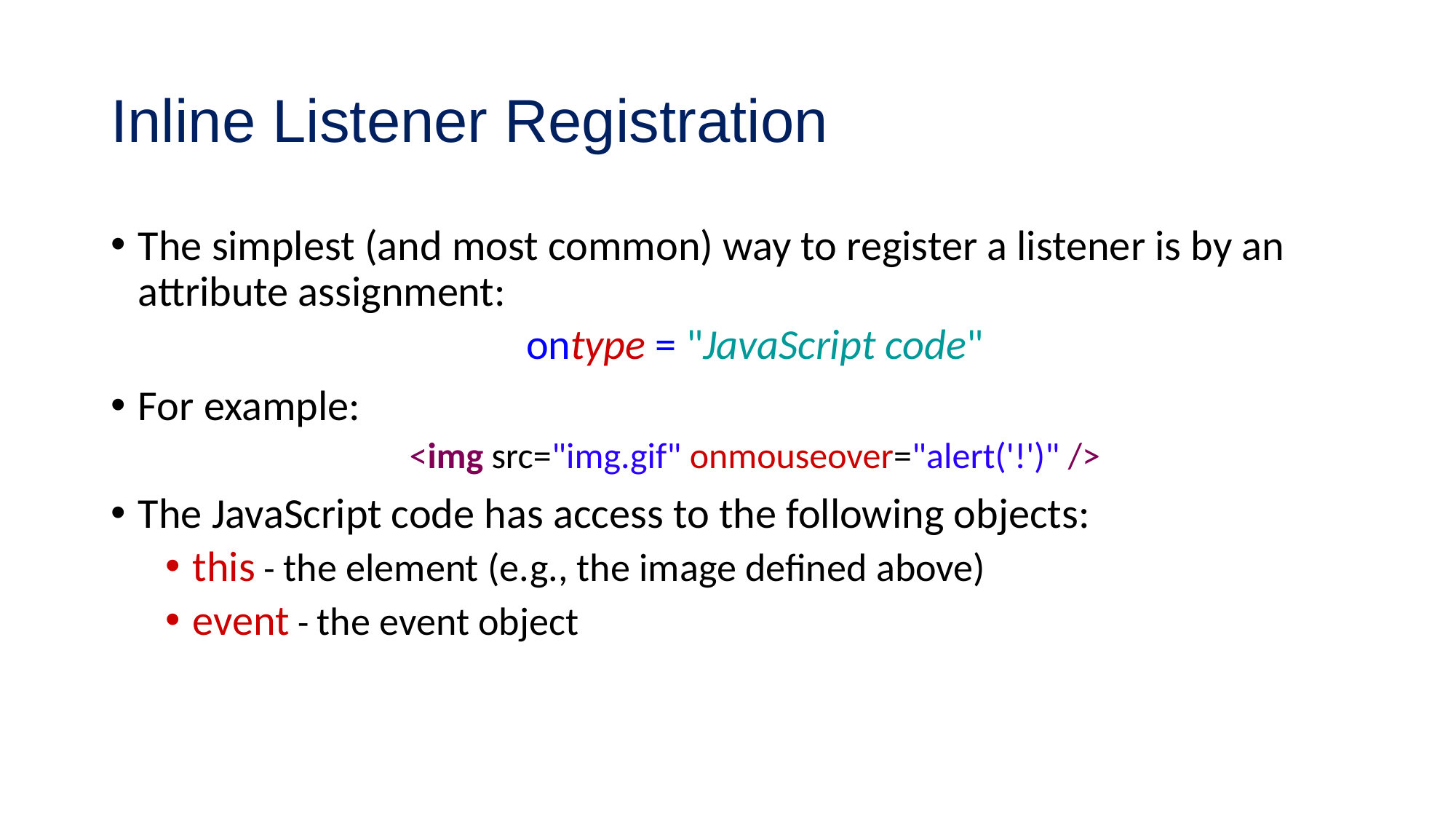

# Inline Listener Registration
The simplest (and most common) way to register a listener is by an attribute assignment:
ontype = "JavaScript code"
For example:
<img src="img.gif" onmouseover="alert('!')" />
The JavaScript code has access to the following objects:
this - the element (e.g., the image defined above)
event - the event object